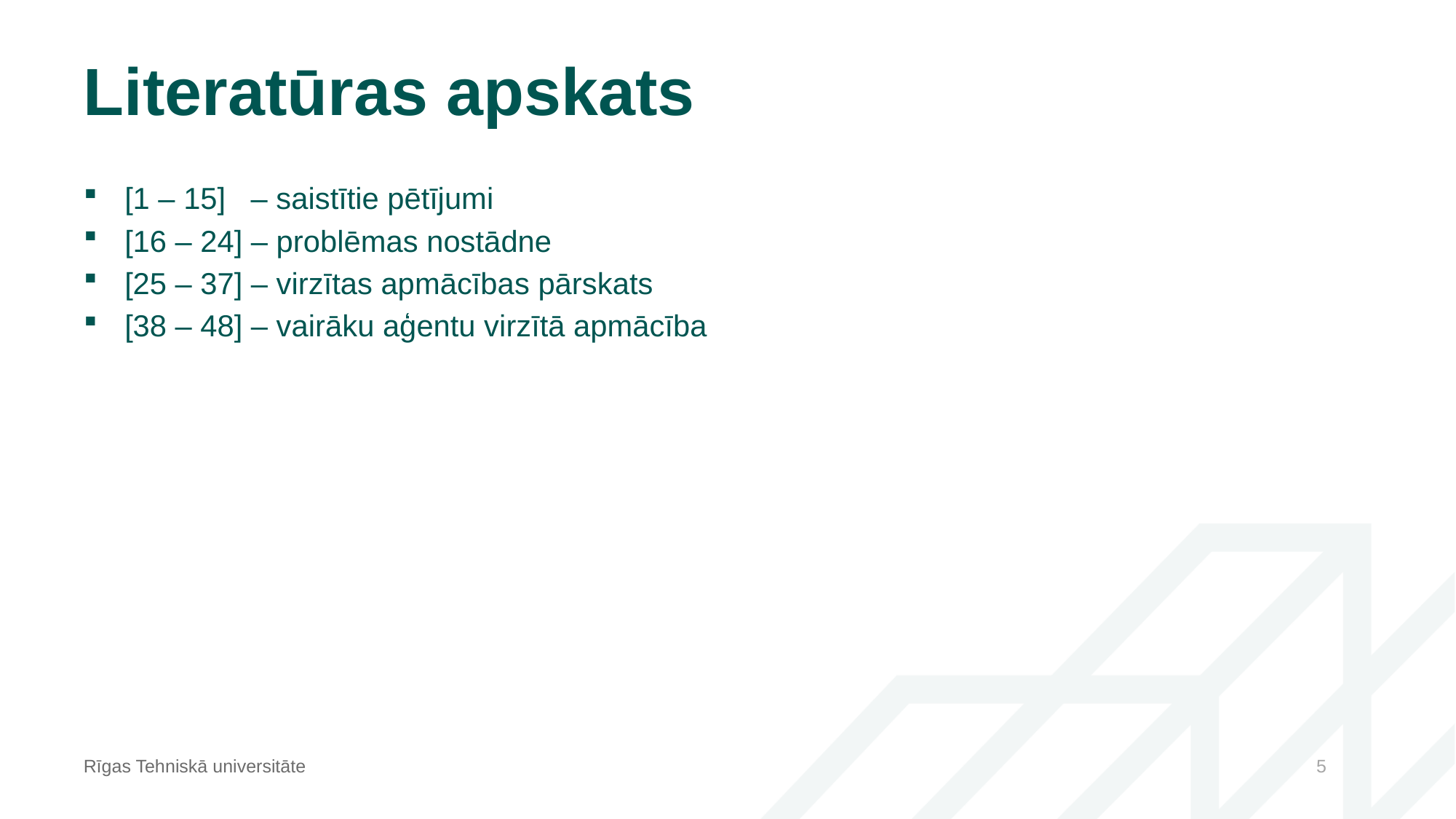

# Literatūras apskats
[1 – 15]   – saistītie pētījumi
[16 – 24] – problēmas nostādne
[25 – 37] – virzītas apmācības pārskats
[38 – 48] – vairāku aģentu virzītā apmācība
Rīgas Tehniskā universitāte